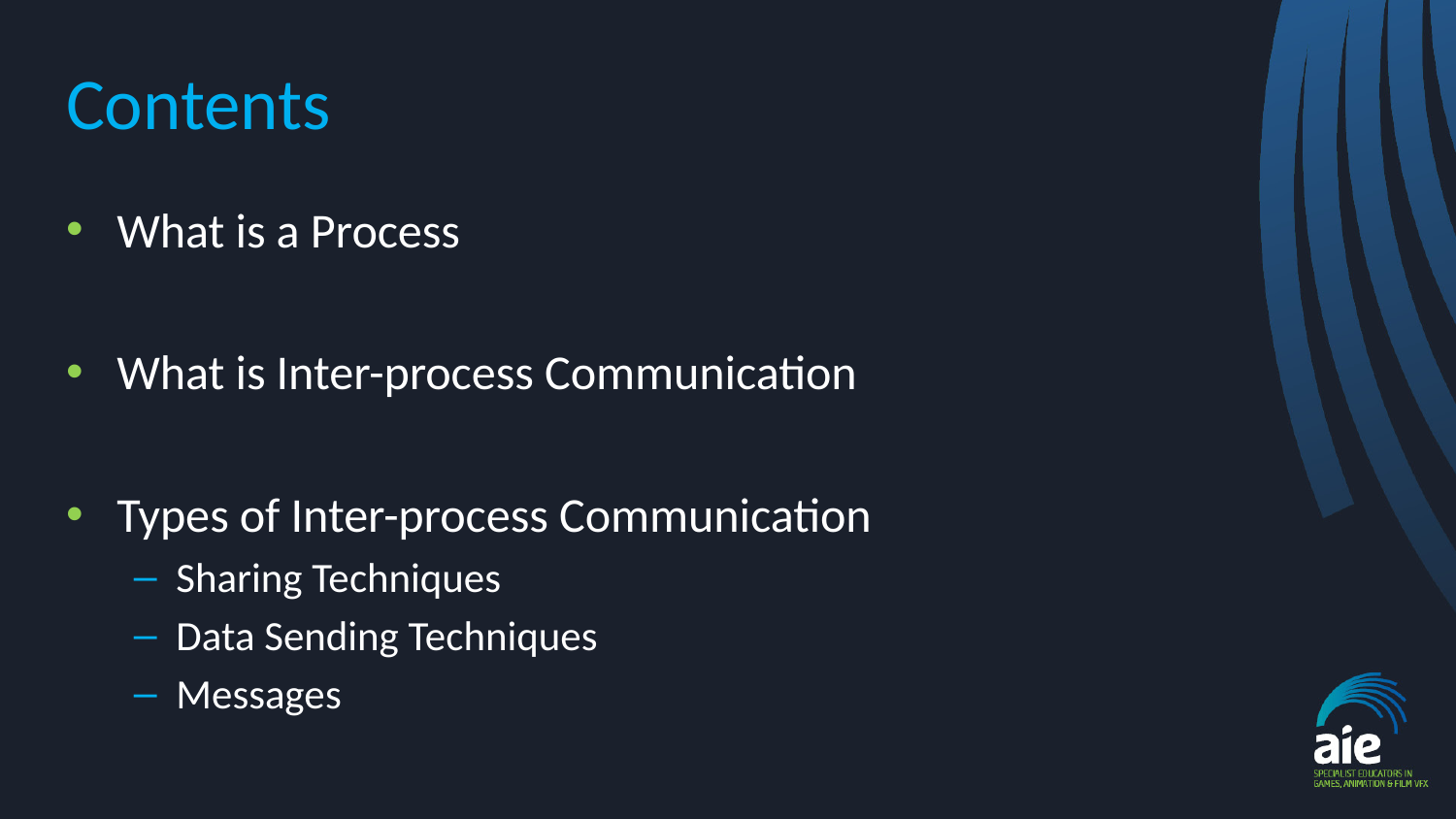

# Contents
What is a Process

What is Inter-process Communication

Types of Inter-process Communication
Sharing Techniques
Data Sending Techniques
Messages